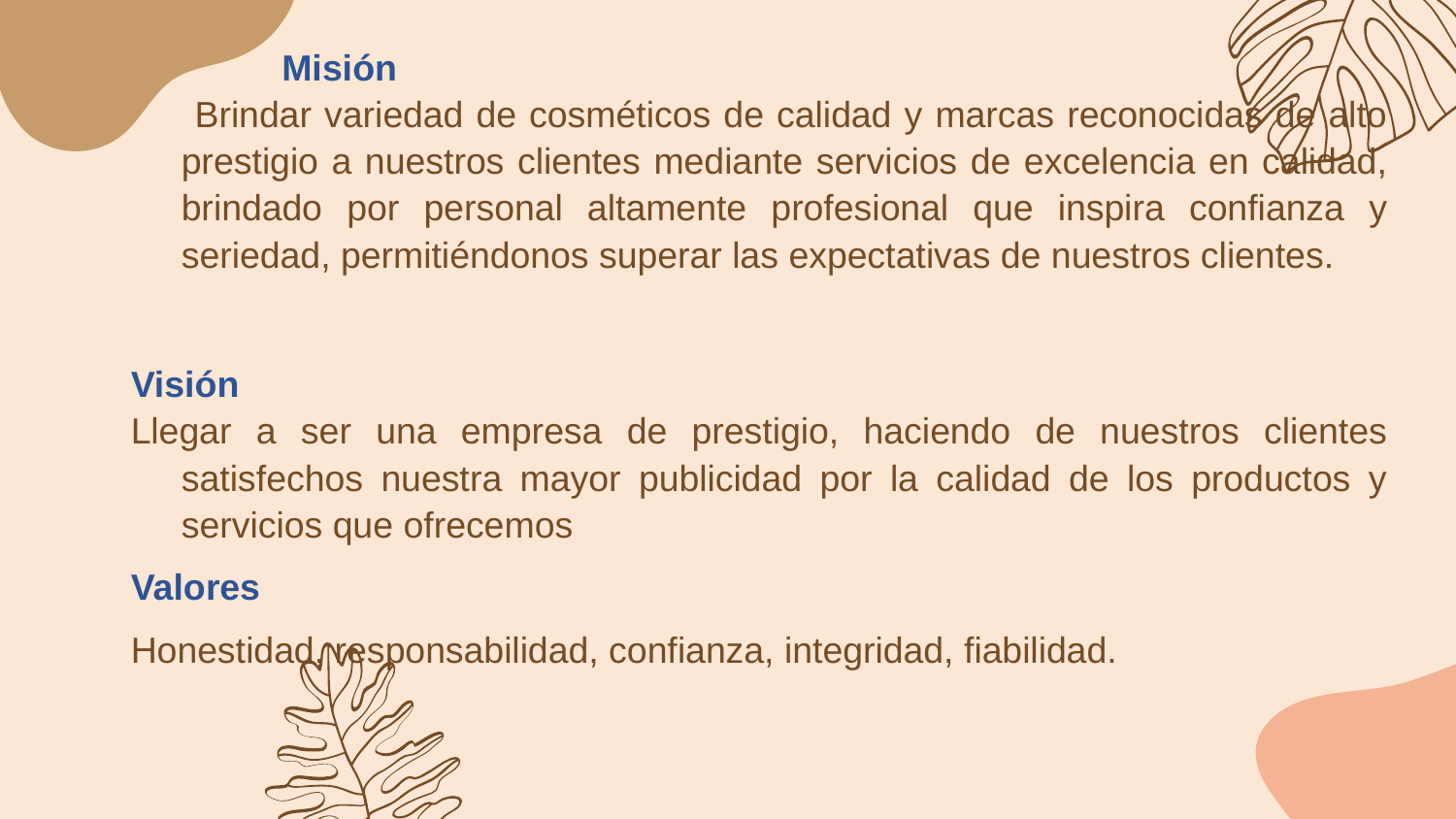

Misión
     Brindar variedad de cosméticos de calidad y marcas reconocidas de alto prestigio a nuestros clientes mediante servicios de excelencia en calidad, brindado por personal altamente profesional que inspira confianza y seriedad, permitiéndonos superar las expectativas de nuestros clientes.

Visión
Llegar a ser una empresa de prestigio, haciendo de nuestros clientes satisfechos nuestra mayor publicidad por la calidad de los productos y servicios que ofrecemos
Valores
Honestidad, responsabilidad, confianza, integridad, fiabilidad.